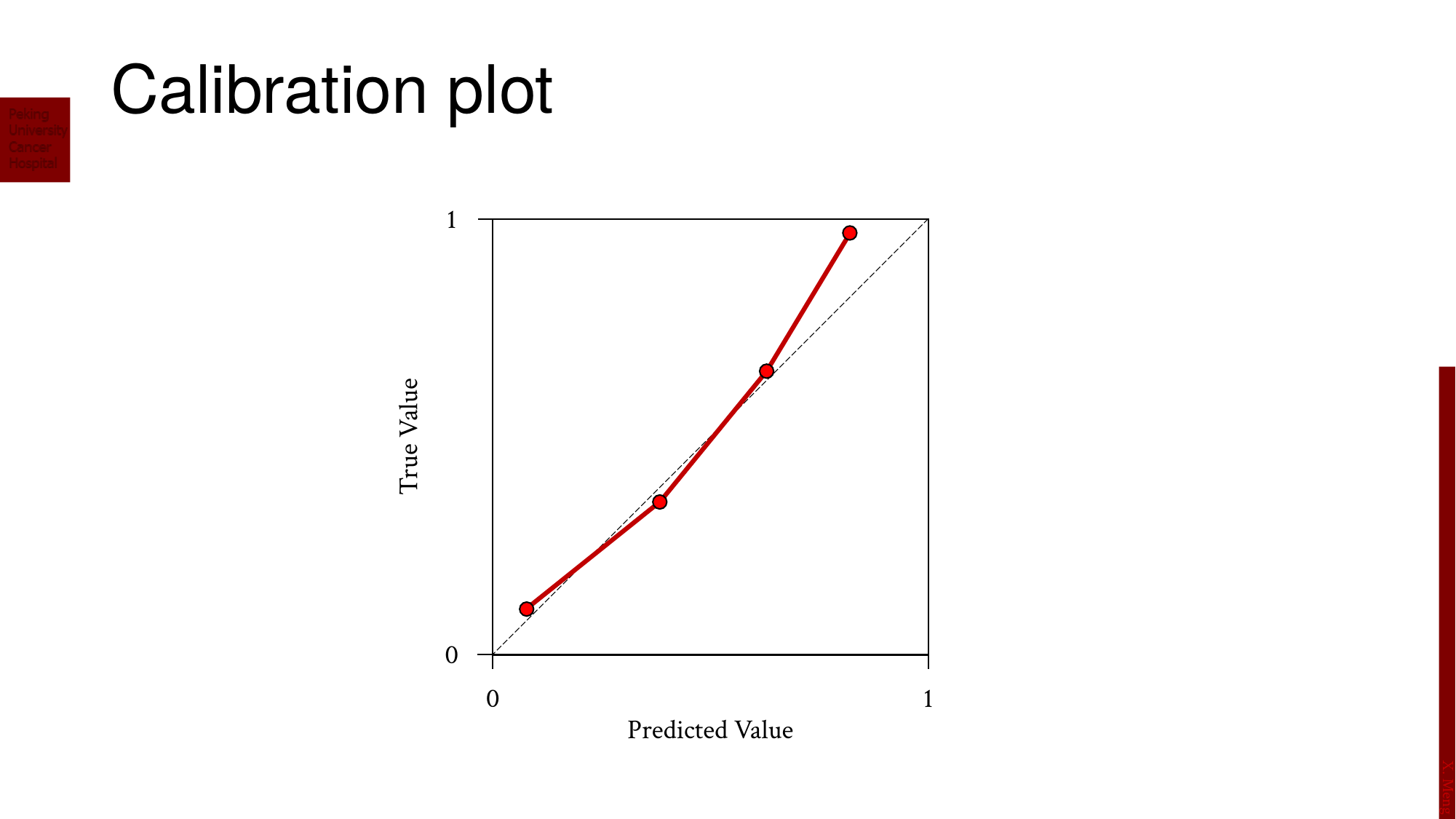

# Calibration plot
1

True Value

0
0
1
Predicted Value